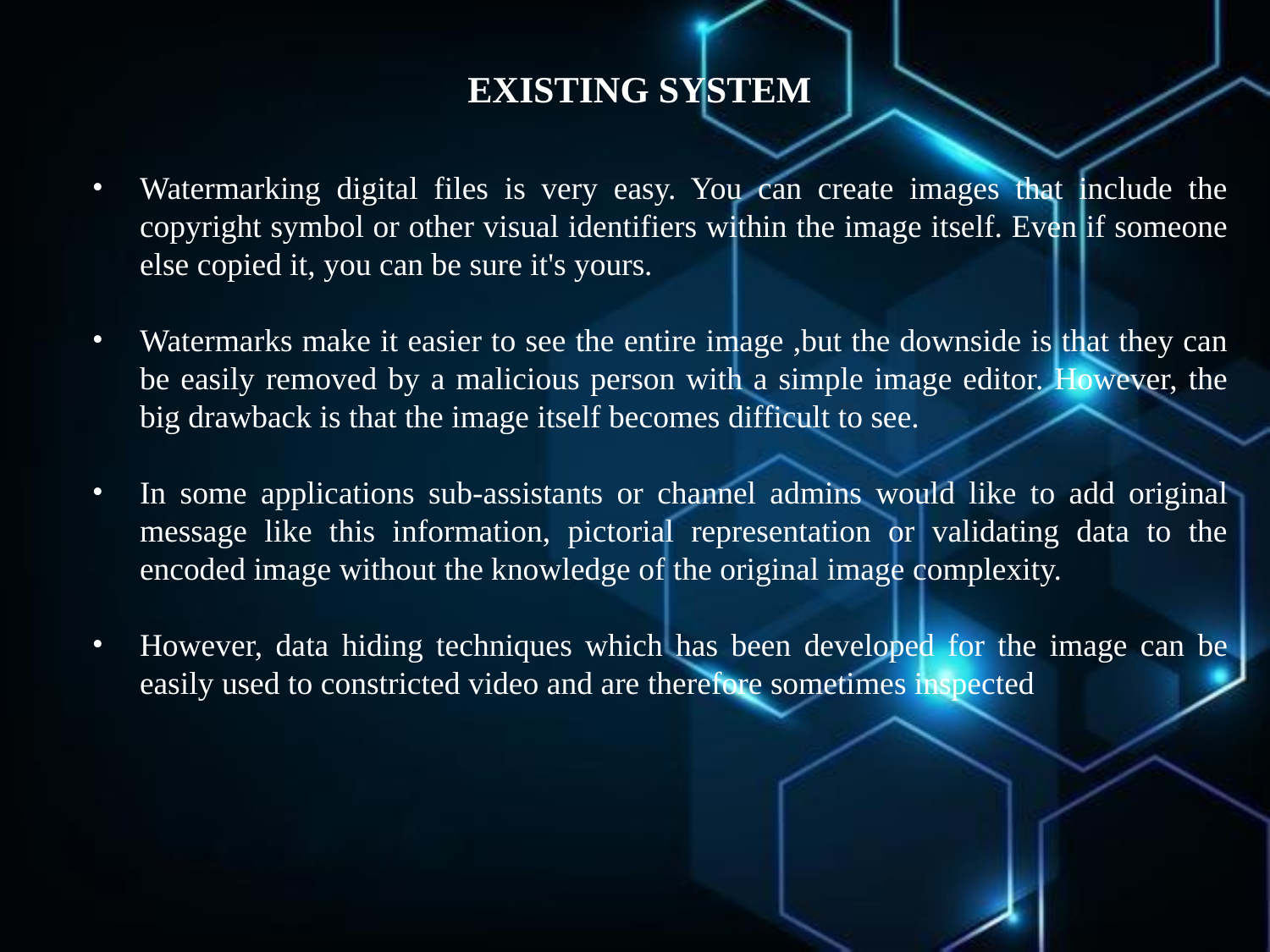

# EXISTING SYSTEM
Watermarking digital files is very easy. You can create images that include the copyright symbol or other visual identifiers within the image itself. Even if someone else copied it, you can be sure it's yours.

Watermarks make it easier to see the entire image ,but the downside is that they can be easily removed by a malicious person with a simple image editor. However, the big drawback is that the image itself becomes difficult to see.

In some applications sub-assistants or channel admins would like to add original message like this information, pictorial representation or validating data to the encoded image without the knowledge of the original image complexity.

However, data hiding techniques which has been developed for the image can be easily used to constricted video and are therefore sometimes inspected